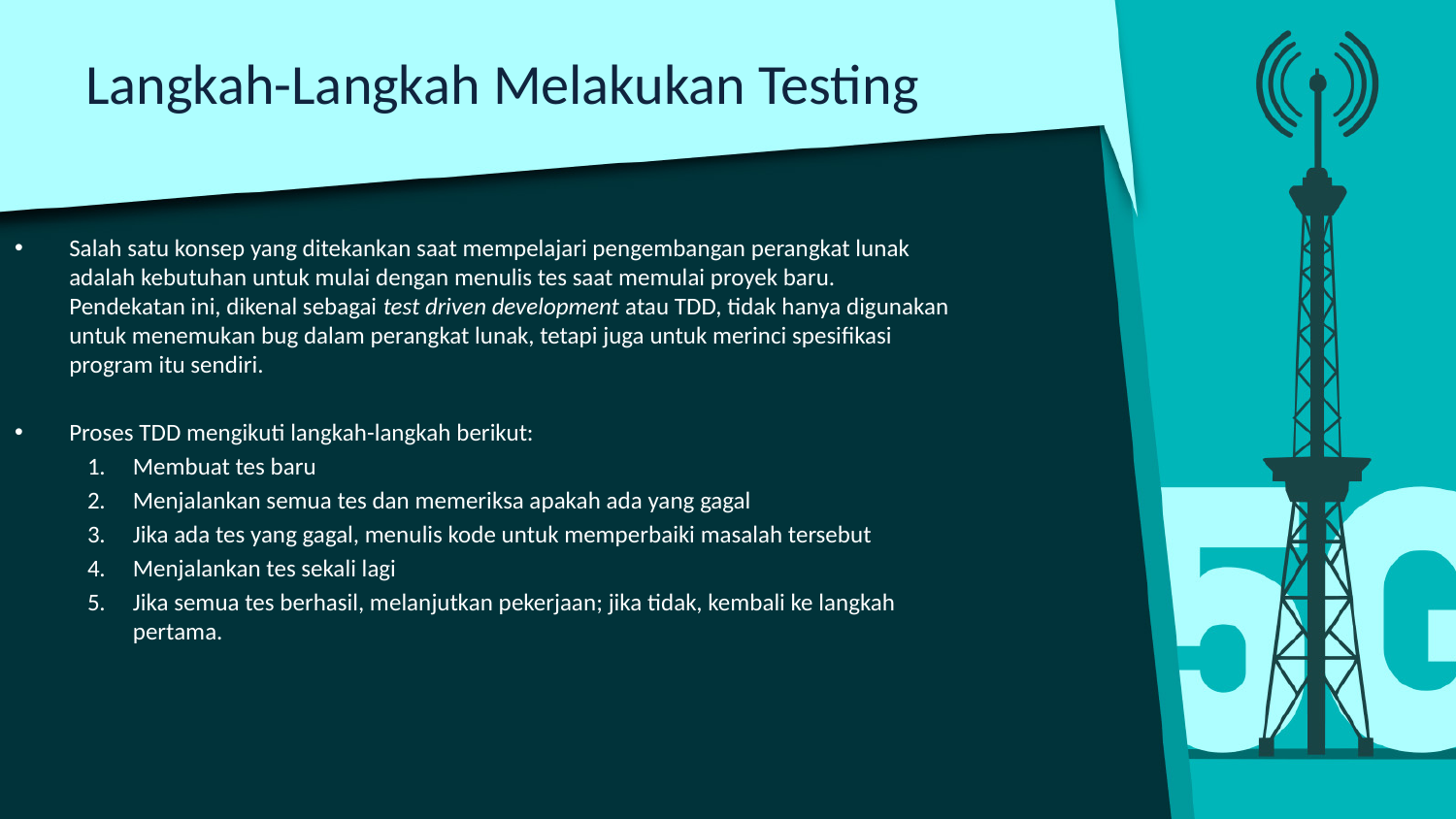

# Langkah-Langkah Melakukan Testing
Salah satu konsep yang ditekankan saat mempelajari pengembangan perangkat lunak adalah kebutuhan untuk mulai dengan menulis tes saat memulai proyek baru. Pendekatan ini, dikenal sebagai test driven development atau TDD, tidak hanya digunakan untuk menemukan bug dalam perangkat lunak, tetapi juga untuk merinci spesifikasi program itu sendiri.

Proses TDD mengikuti langkah-langkah berikut:
Membuat tes baru
Menjalankan semua tes dan memeriksa apakah ada yang gagal
Jika ada tes yang gagal, menulis kode untuk memperbaiki masalah tersebut
Menjalankan tes sekali lagi
Jika semua tes berhasil, melanjutkan pekerjaan; jika tidak, kembali ke langkah pertama.